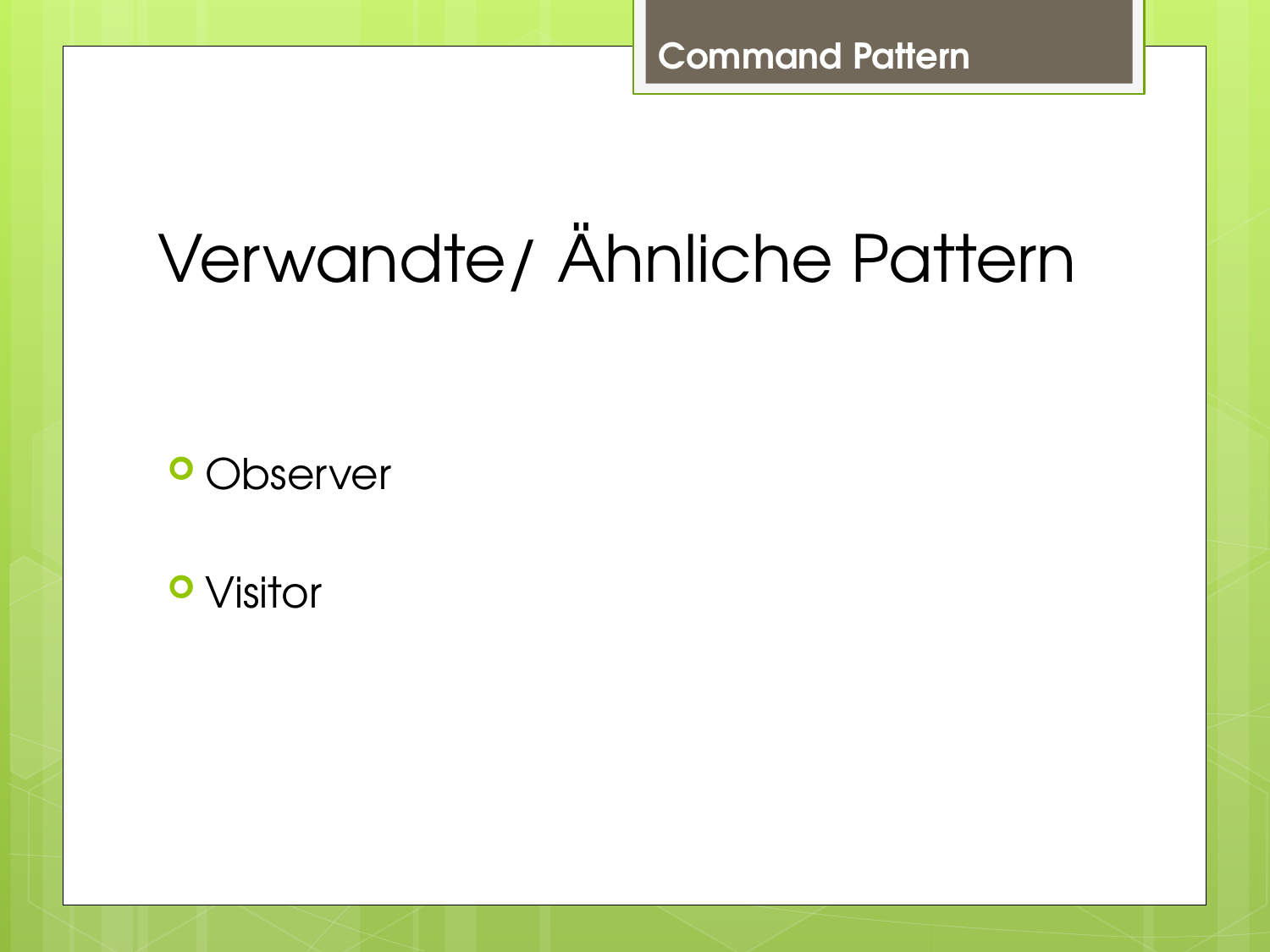

Command Pattern
# Verwandte/ Ähnliche Pattern

Observer

Visitor